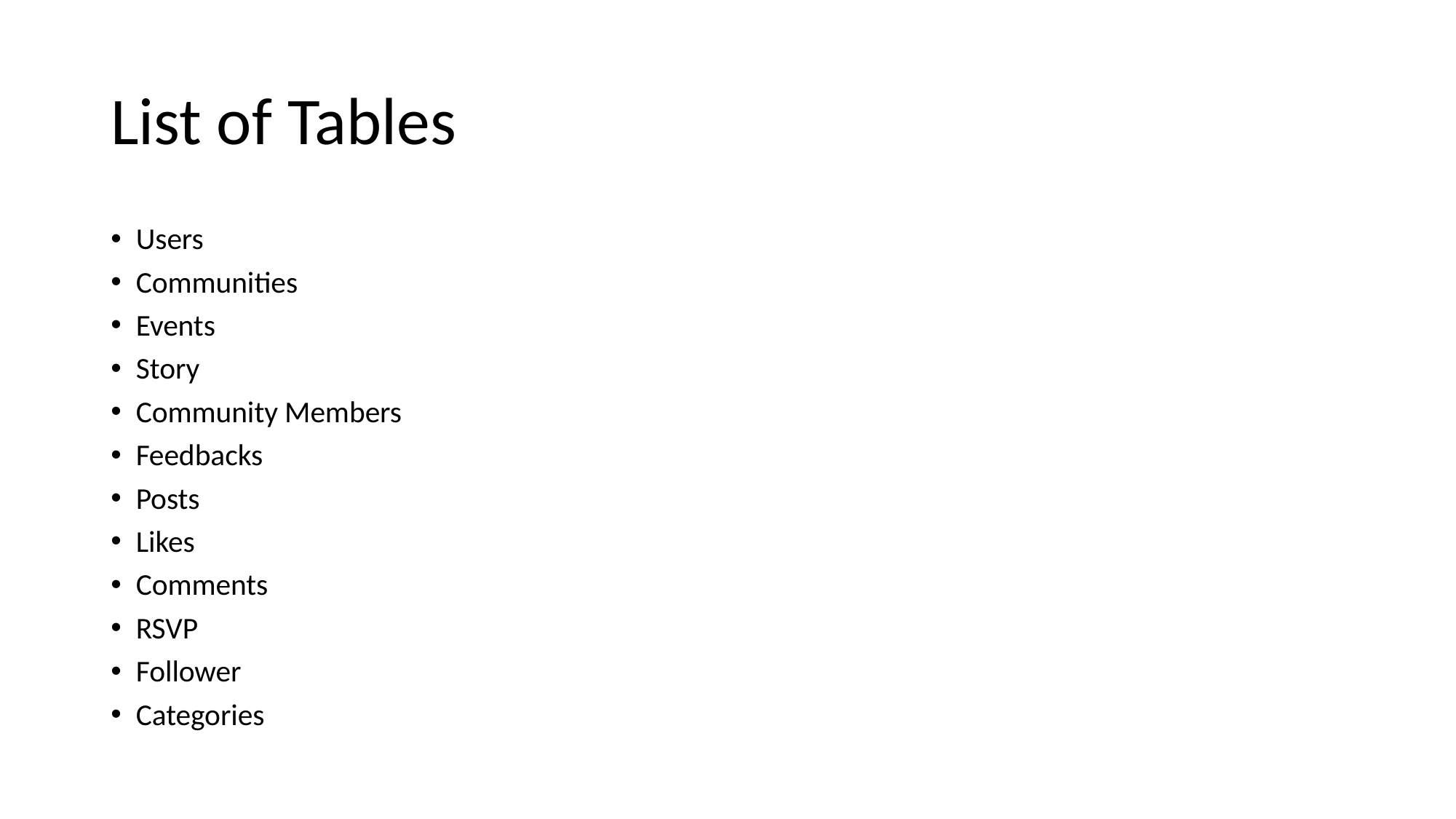

# List of Tables
Users
Communities
Events
Story
Community Members
Feedbacks
Posts
Likes
Comments
RSVP
Follower
Categories